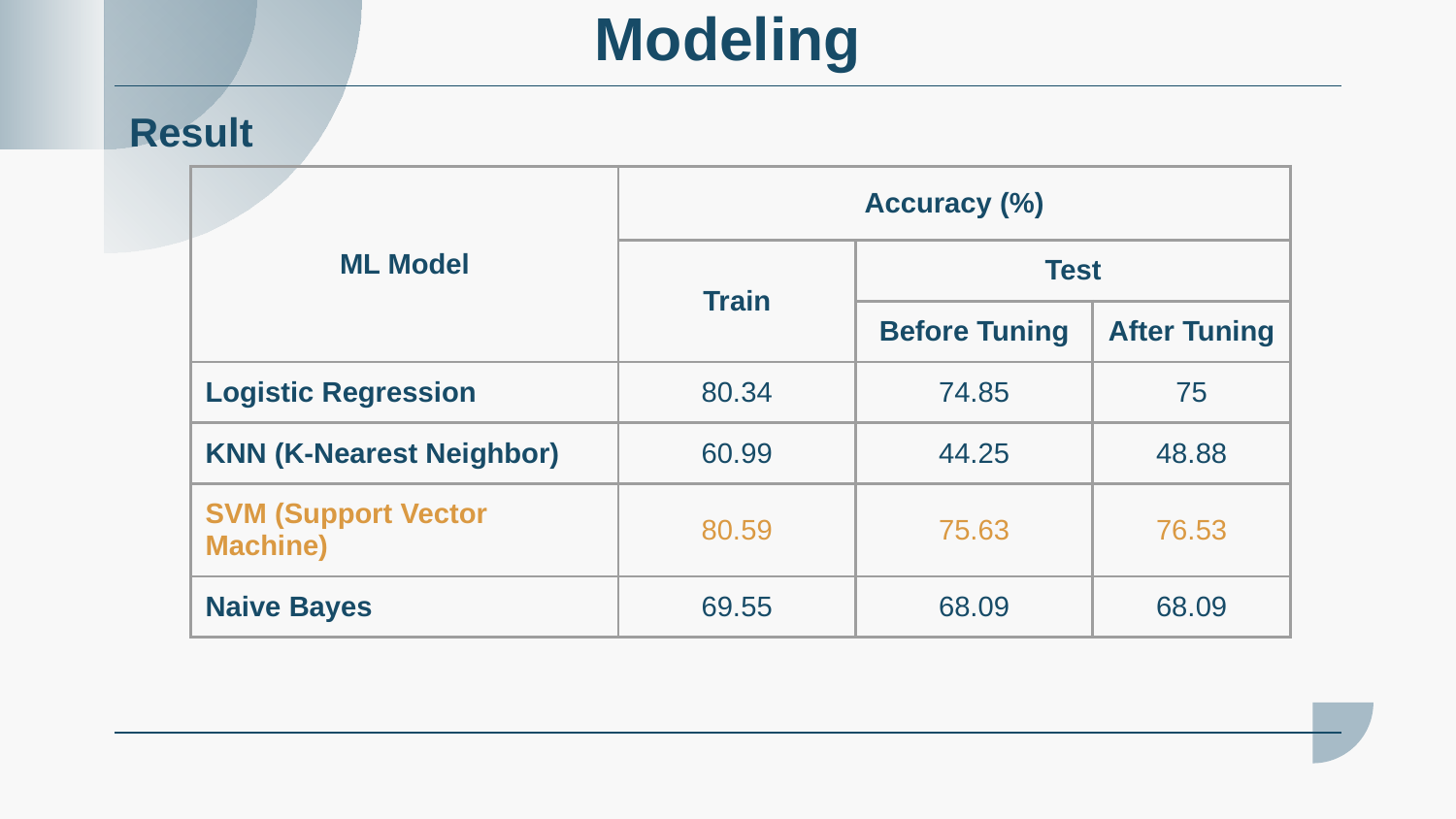

# Modeling
Result
| ML Model | Accuracy (%) |  |  |
| --- | --- | --- | --- |
|  | Train | Test |  |
|  |  | Before Tuning | After Tuning |
| Logistic Regression | 80.34 | 74.85 | 75 |
| KNN (K-Nearest Neighbor) | 60.99 | 44.25 | 48.88 |
| SVM (Support Vector Machine) | 80.59 | 75.63 | 76.53 |
| Naive Bayes | 69.55 | 68.09 | 68.09 |